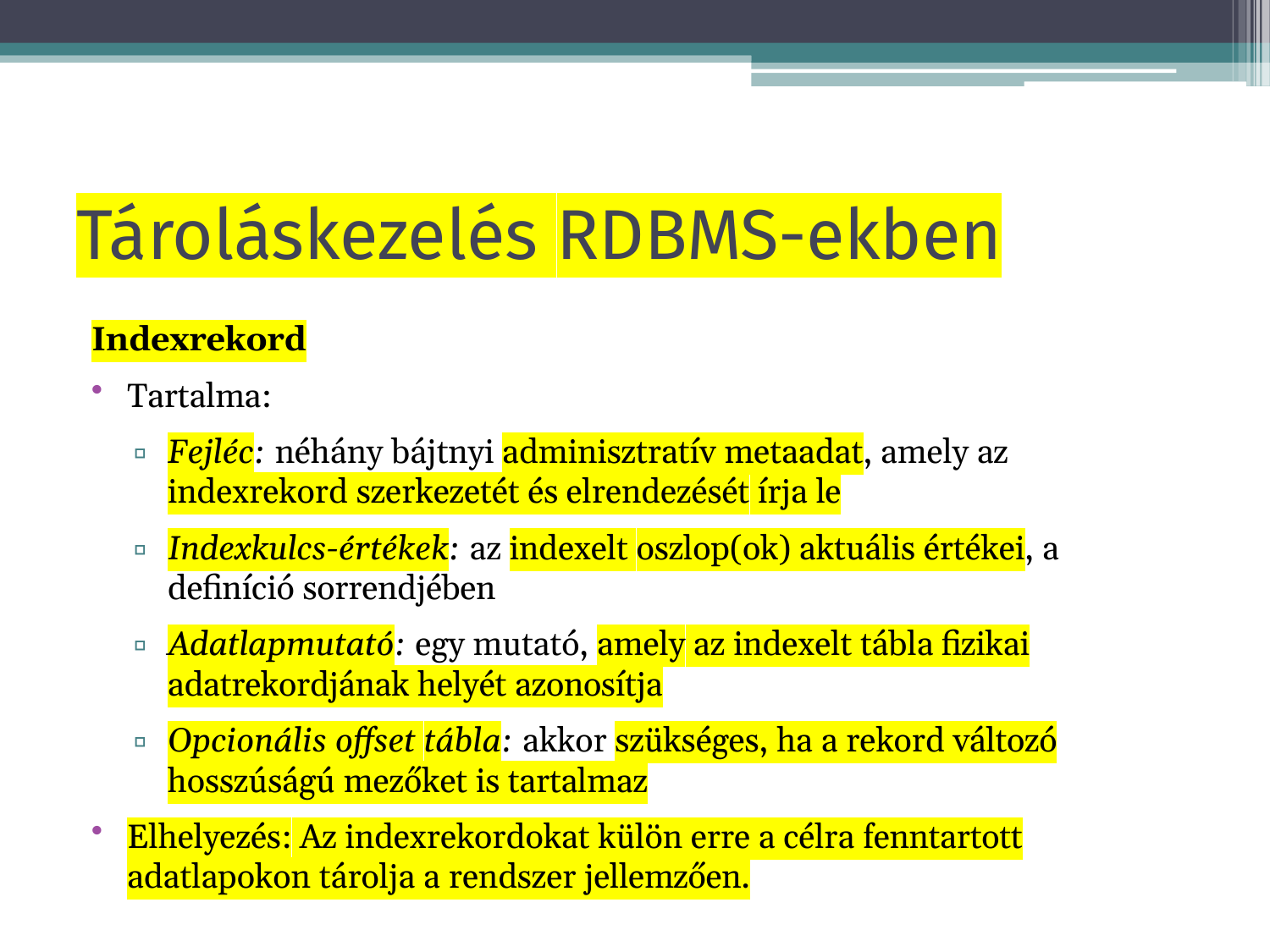

# Tároláskezelés RDBMS-ekben
Indexrekord
Tartalma:
▫	Fejléc: néhány bájtnyi adminisztratív metaadat, amely az indexrekord szerkezetét és elrendezését írja le
▫	Indexkulcs-értékek: az indexelt oszlop(ok) aktuális értékei, a definíció sorrendjében
▫	Adatlapmutató: egy mutató, amely az indexelt tábla fizikai adatrekordjának helyét azonosítja
▫	Opcionális offset tábla: akkor szükséges, ha a rekord változó hosszúságú mezőket is tartalmaz
Elhelyezés: Az indexrekordokat külön erre a célra fenntartott adatlapokon tárolja a rendszer jellemzően.